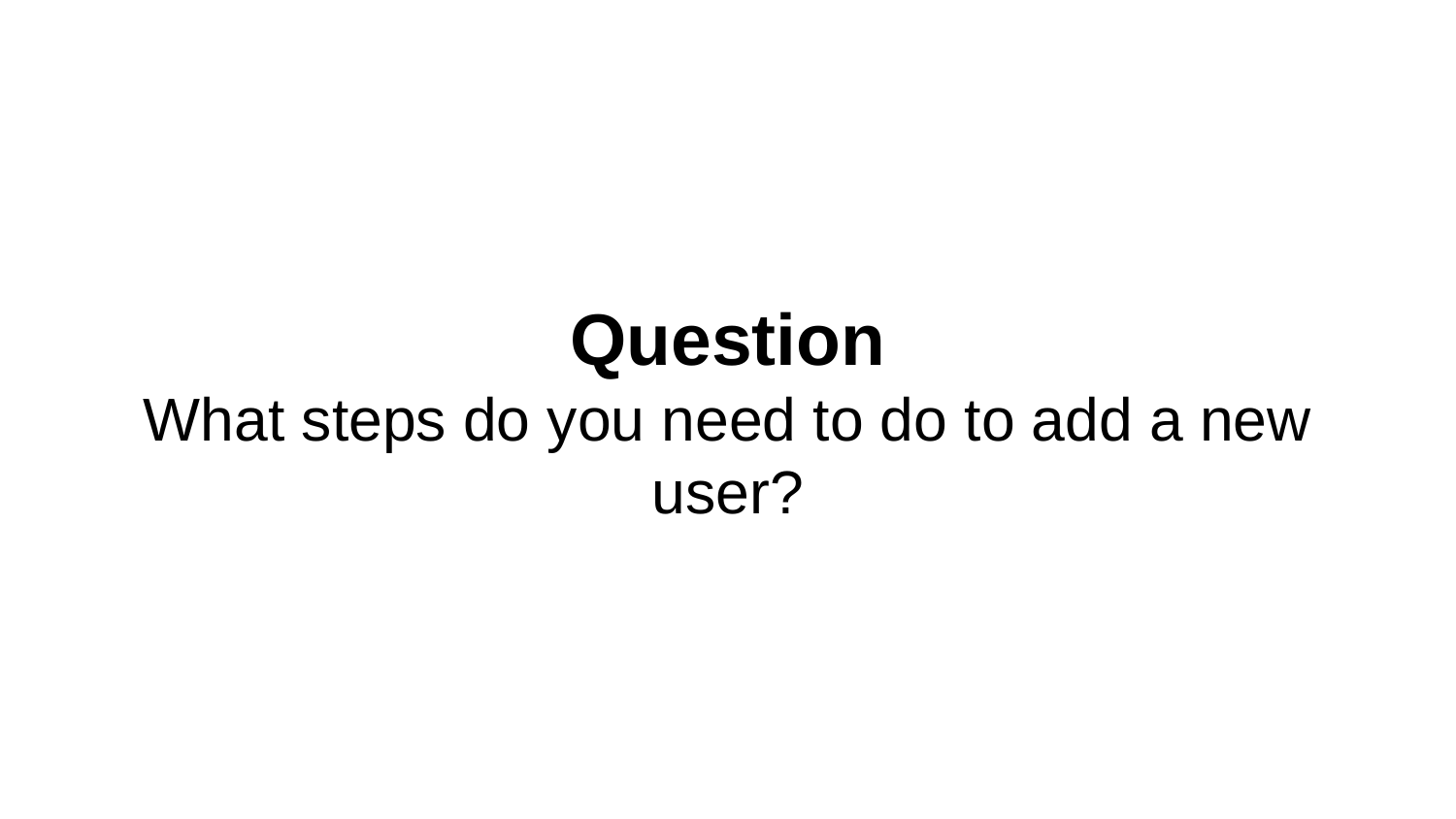

# Question What steps do you need to do to add a new user?